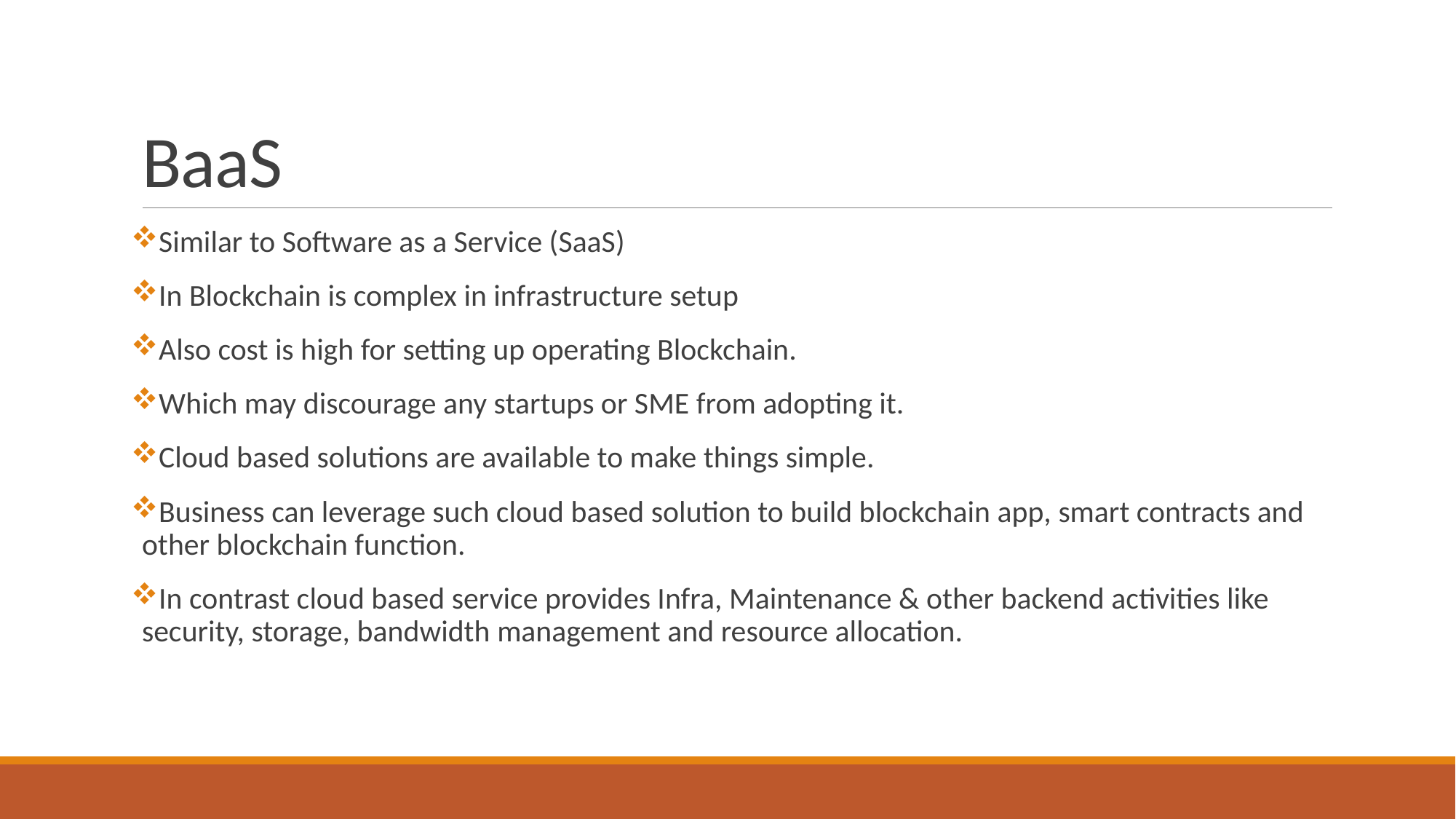

# BaaS
Similar to Software as a Service (SaaS)
In Blockchain is complex in infrastructure setup
Also cost is high for setting up operating Blockchain.
Which may discourage any startups or SME from adopting it.
Cloud based solutions are available to make things simple.
Business can leverage such cloud based solution to build blockchain app, smart contracts and other blockchain function.
In contrast cloud based service provides Infra, Maintenance & other backend activities like security, storage, bandwidth management and resource allocation.